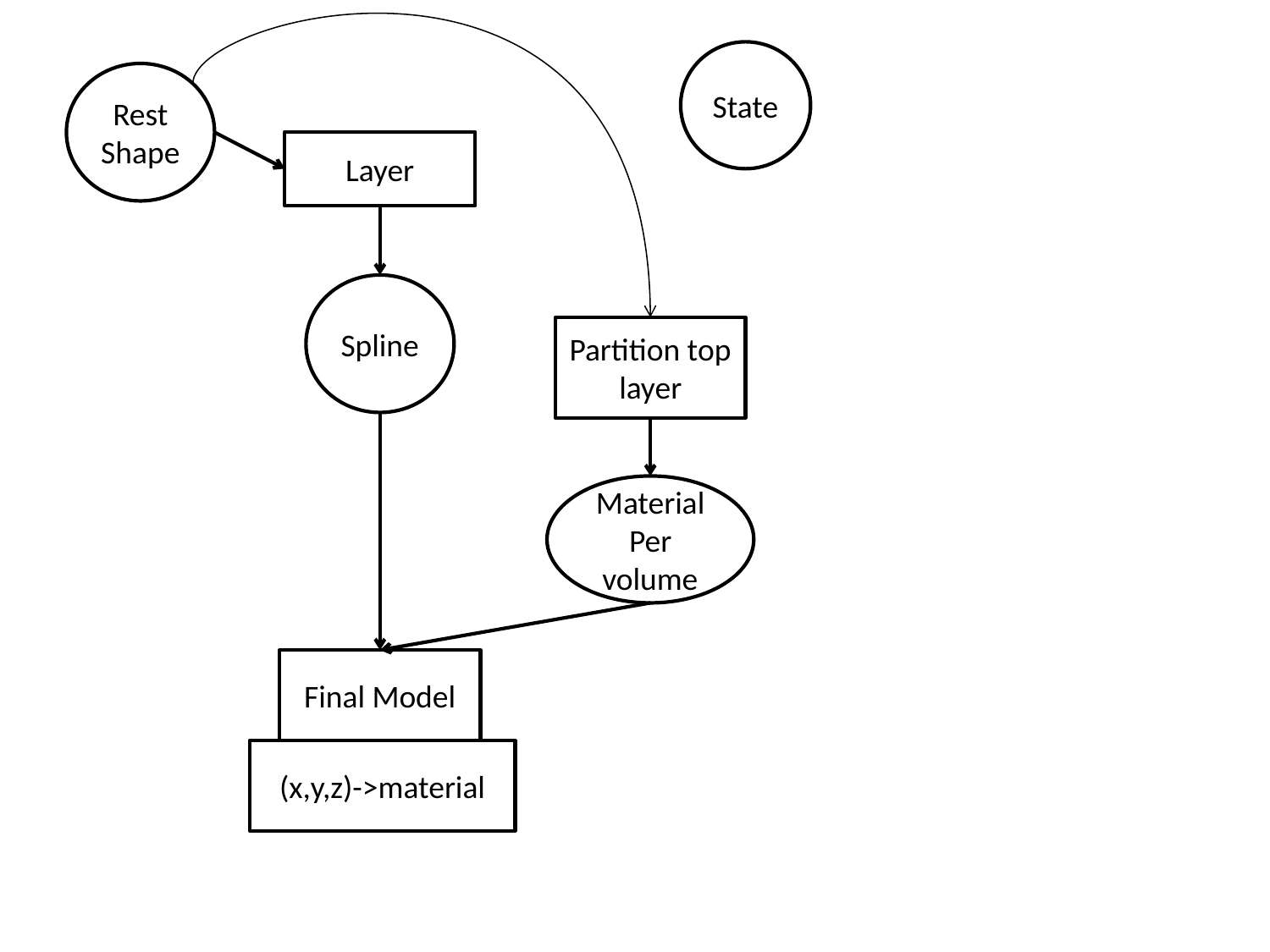

State
Rest Shape
Layer
Spline
Partition top layer
Material
Per volume
Final Model
(x,y,z)->material